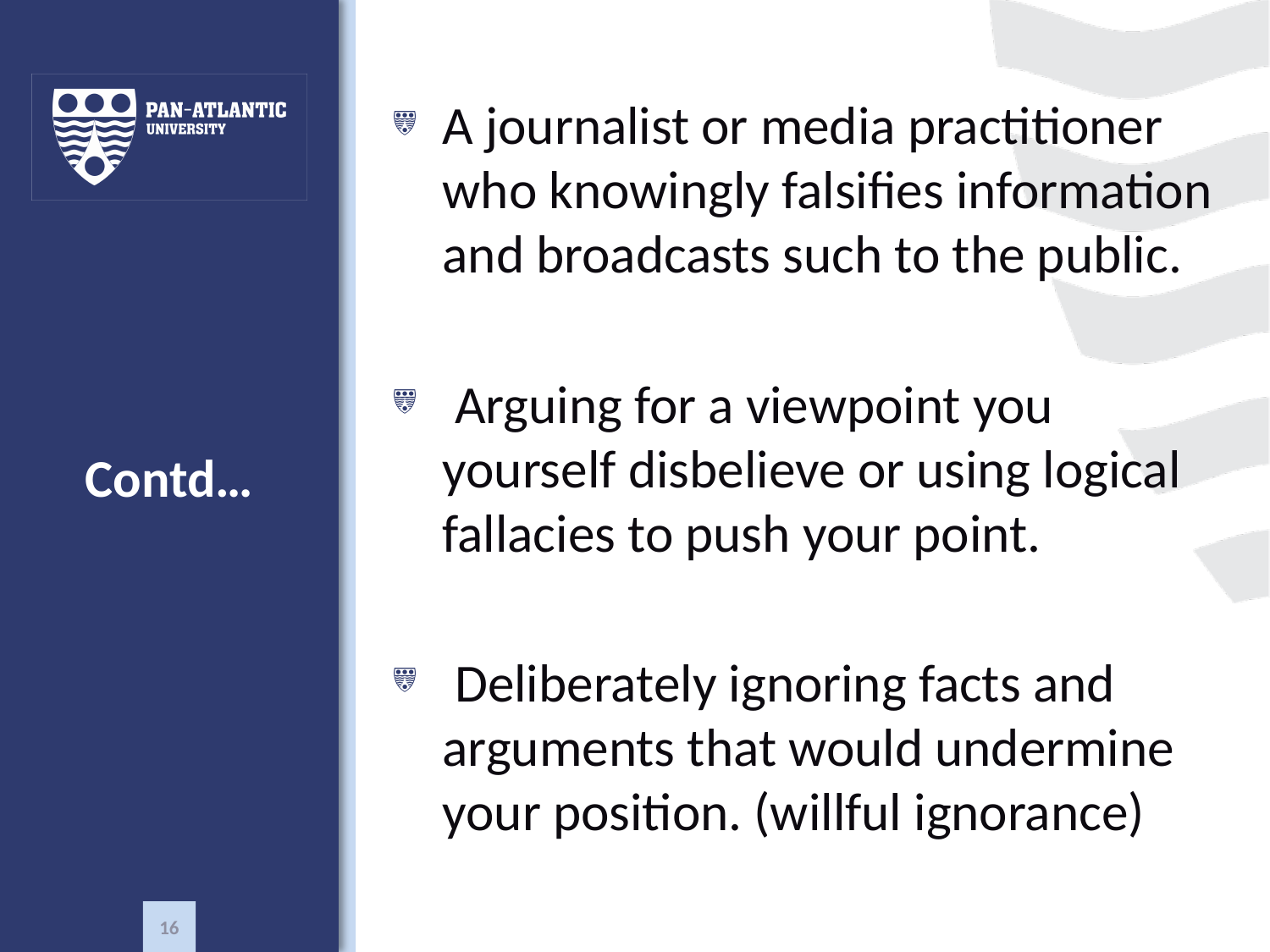

A journalist or media practitioner who knowingly falsifies information and broadcasts such to the public.

 Arguing for a viewpoint you yourself disbelieve or using logical fallacies to push your point.

 Deliberately ignoring facts and arguments that would undermine your position. (willful ignorance)

# Contd…
16